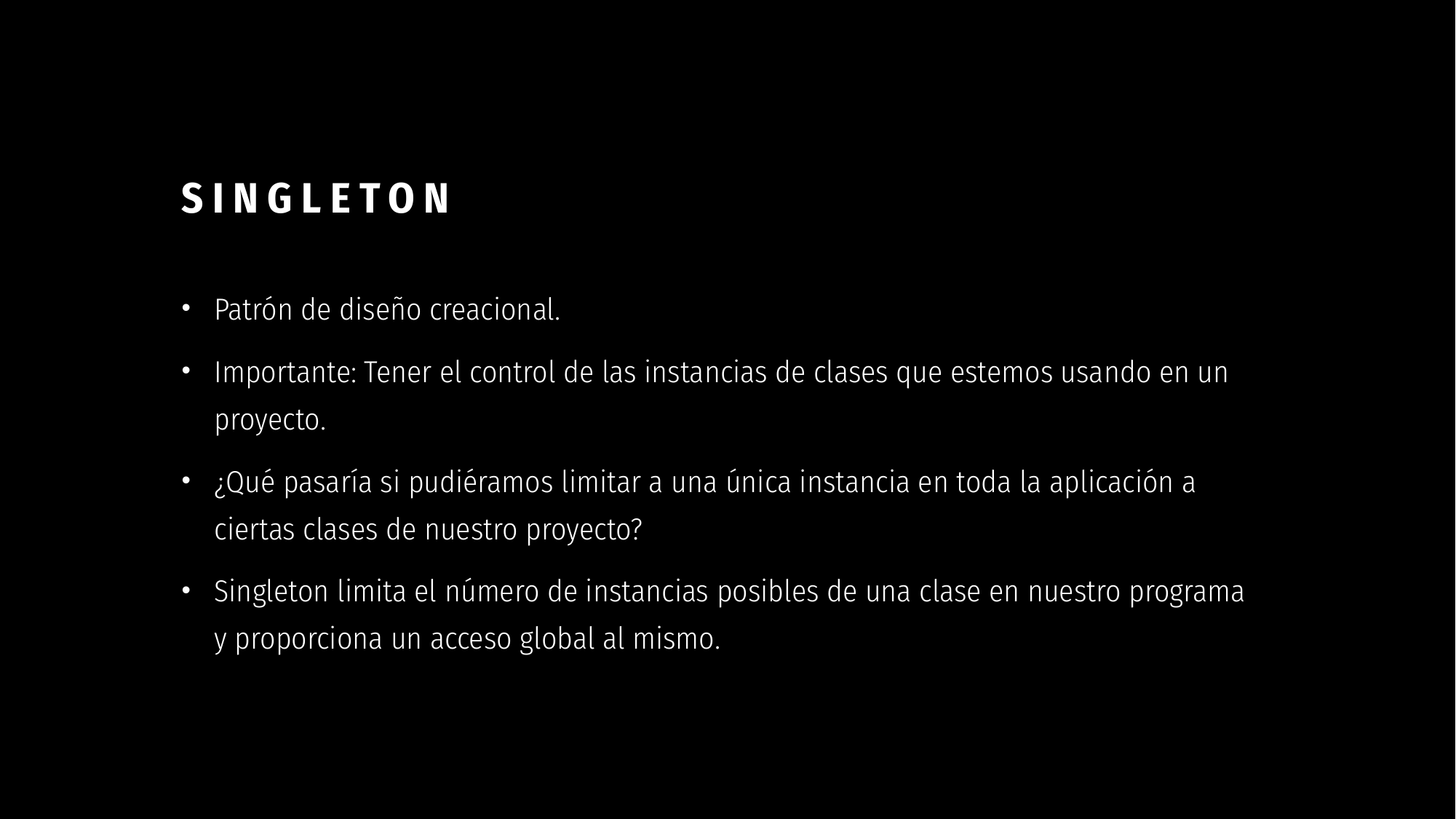

# Singleton
Patrón de diseño creacional.
Importante: Tener el control de las instancias de clases que estemos usando en un proyecto.
¿Qué pasaría si pudiéramos limitar a una única instancia en toda la aplicación a ciertas clases de nuestro proyecto?
Singleton limita el número de instancias posibles de una clase en nuestro programa y proporciona un acceso global al mismo.